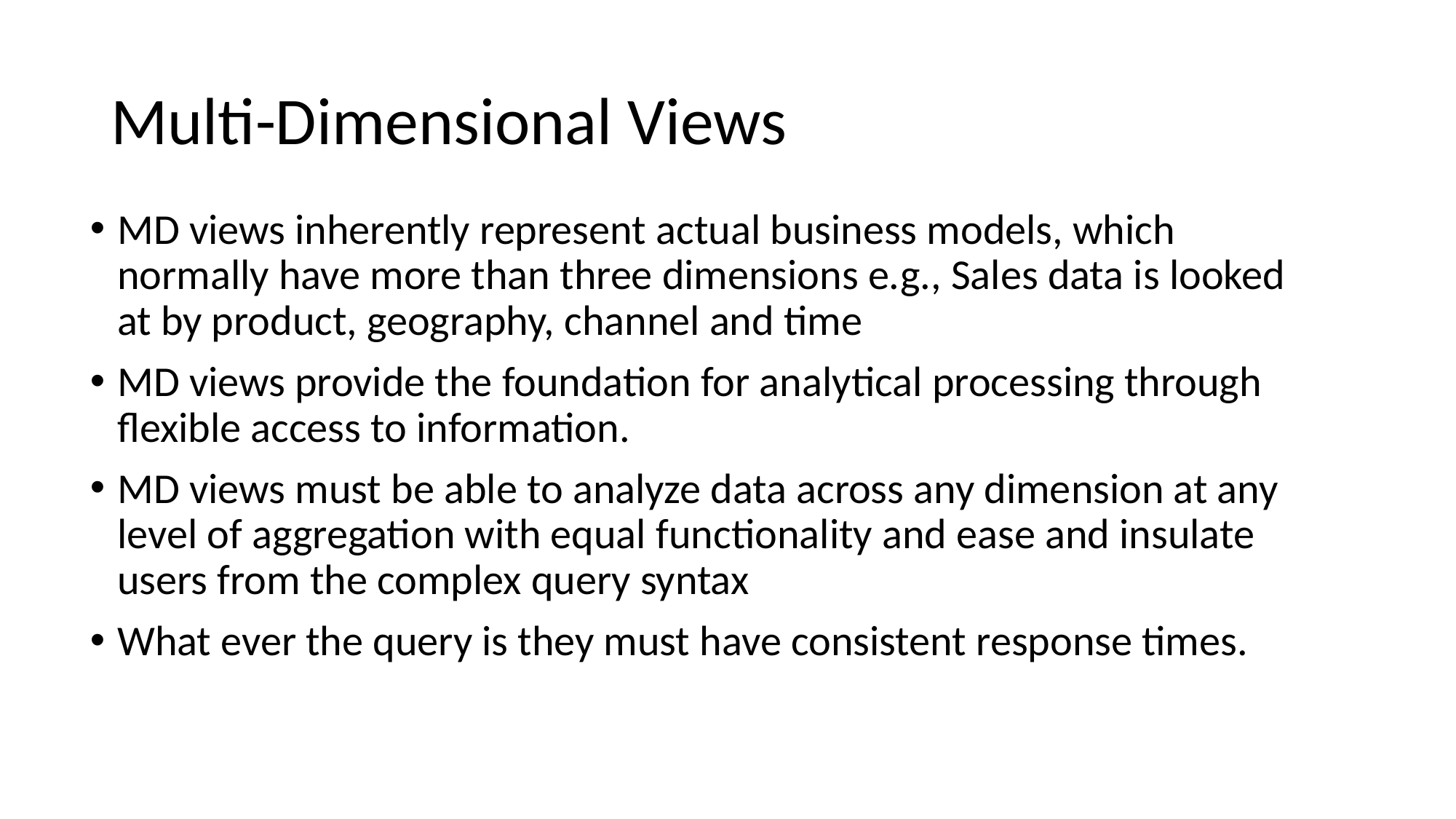

# Multi-Dimensional Views
MD views inherently represent actual business models, which normally have more than three dimensions e.g., Sales data is looked at by product, geography, channel and time
MD views provide the foundation for analytical processing through flexible access to information.
MD views must be able to analyze data across any dimension at any level of aggregation with equal functionality and ease and insulate users from the complex query syntax
What ever the query is they must have consistent response times.